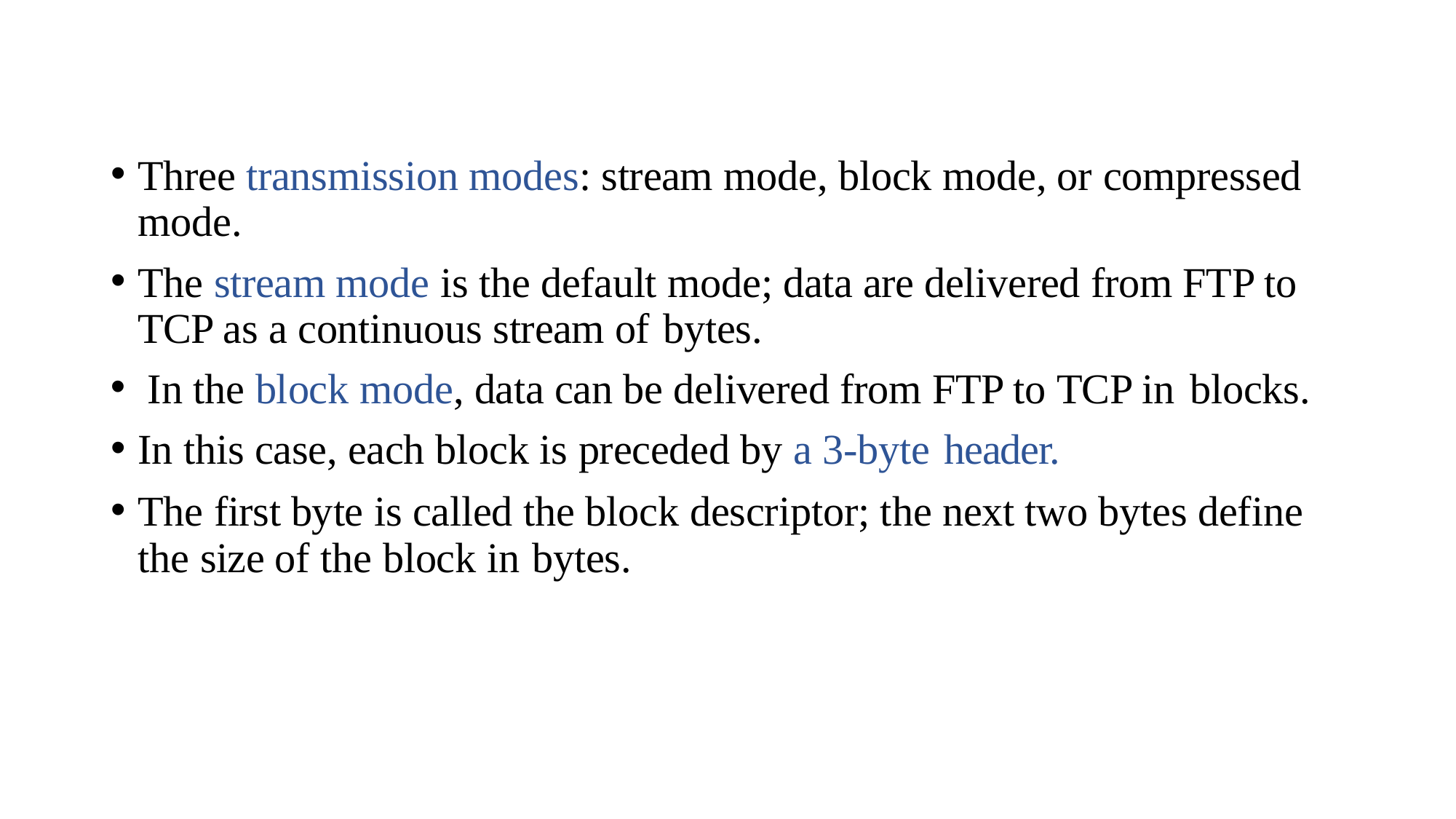

Three transmission modes: stream mode, block mode, or compressed  mode.
The stream mode is the default mode; data are delivered from FTP to  TCP as a continuous stream of bytes.
In the block mode, data can be delivered from FTP to TCP in blocks.
In this case, each block is preceded by a 3-byte header.
The first byte is called the block descriptor; the next two bytes define  the size of the block in bytes.